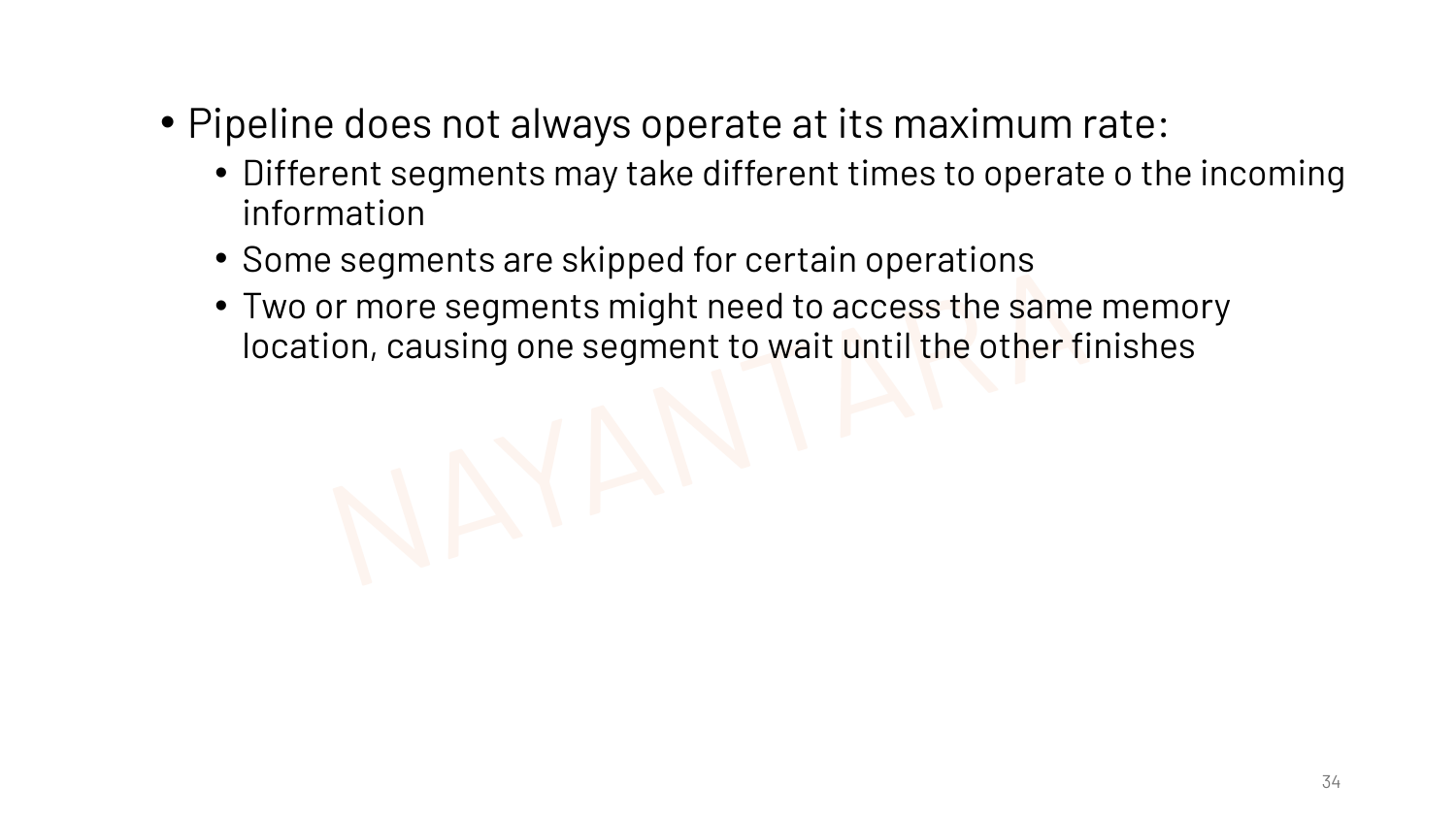

Pipeline does not always operate at its maximum rate:
Different segments may take different times to operate o the incoming information
Some segments are skipped for certain operations
Two or more segments might need to access the same memory location, causing one segment to wait until the other finishes

34